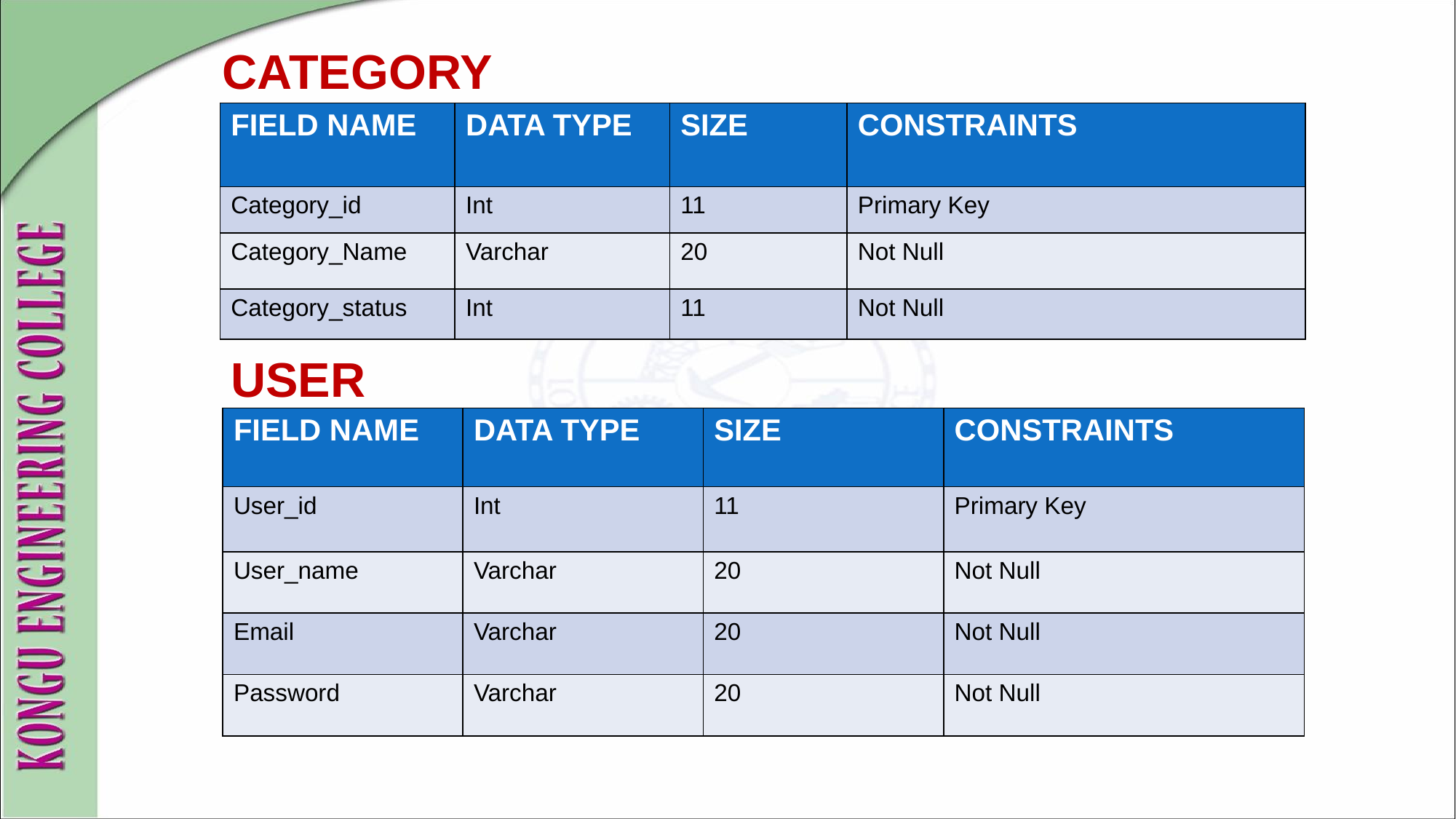

# CATEGORY
| FIELD NAME | DATA TYPE | SIZE | CONSTRAINTS |
| --- | --- | --- | --- |
| Category\_id | Int | 11 | Primary Key |
| Category\_Name | Varchar | 20 | Not Null |
| Category\_status | Int | 11 | Not Null |
USER
| FIELD NAME | DATA TYPE | SIZE | CONSTRAINTS |
| --- | --- | --- | --- |
| User\_id | Int | 11 | Primary Key |
| User\_name | Varchar | 20 | Not Null |
| Email | Varchar | 20 | Not Null |
| Password | Varchar | 20 | Not Null |